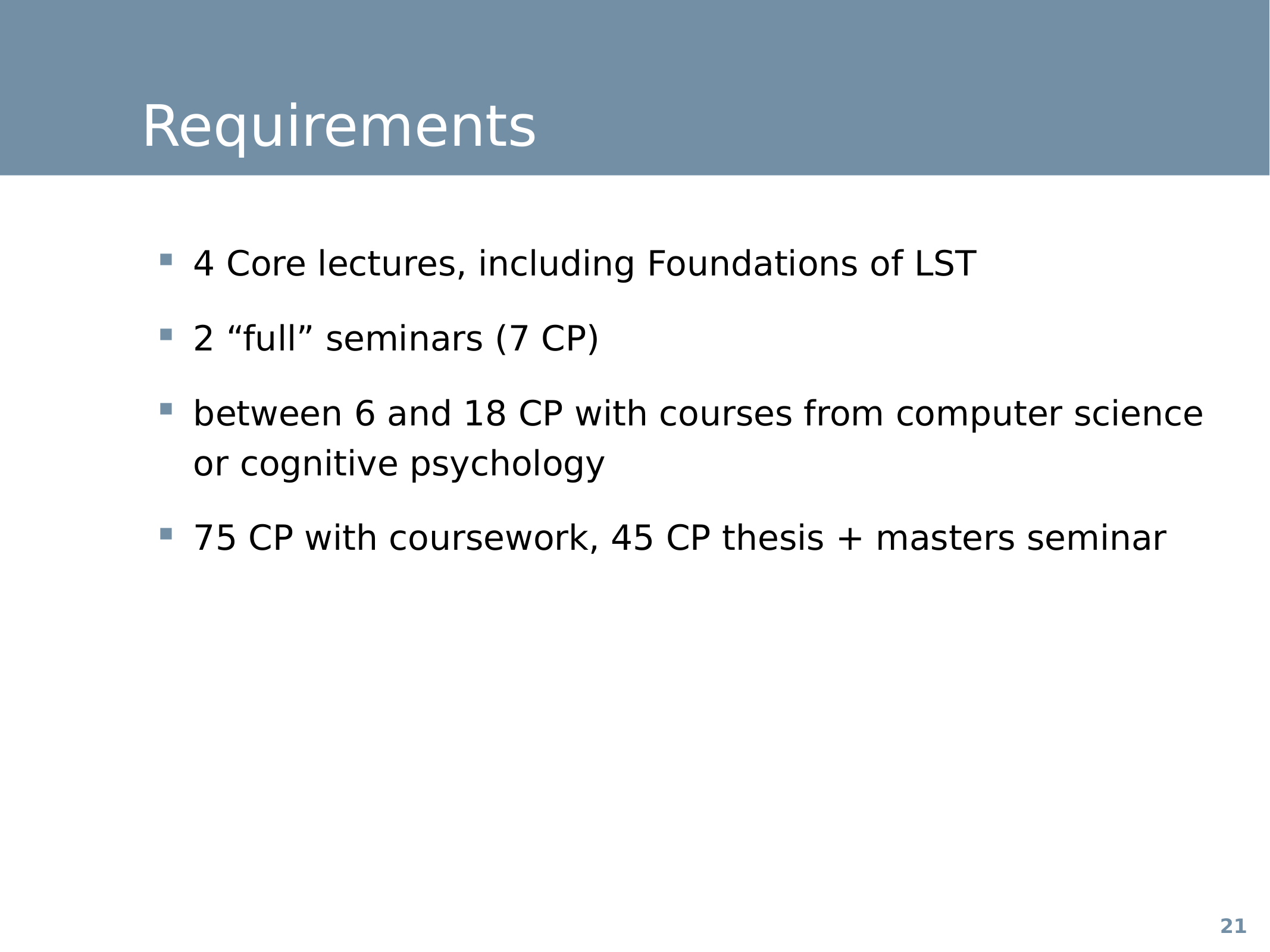

# Requirements
4 Core lectures, including Foundations of LST
2 “full” seminars (7 CP)
between 6 and 18 CP with courses from computer science or cognitive psychology
75 CP with coursework, 45 CP thesis + masters seminar
21